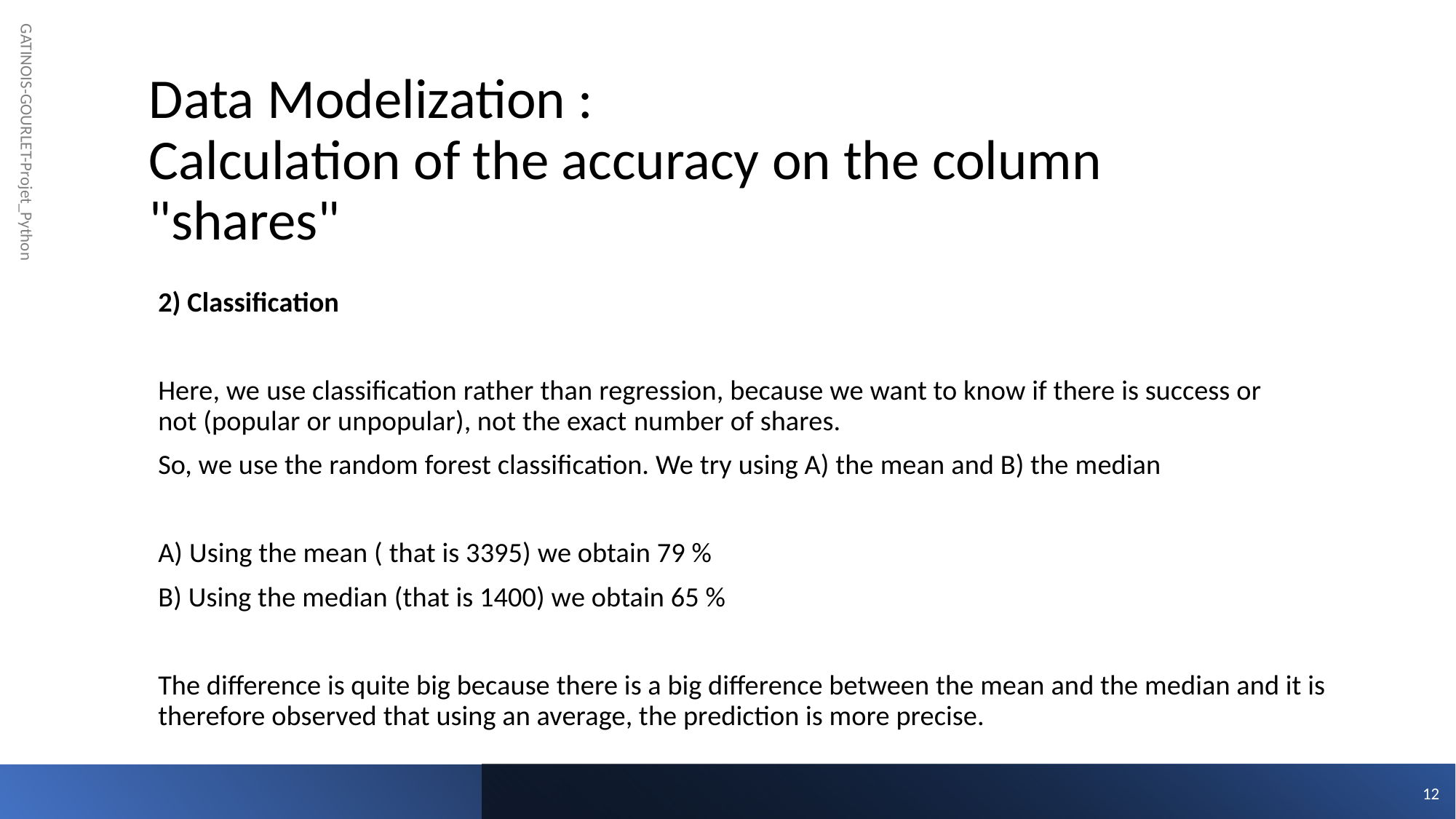

# Data Modelization : Calculation of the accuracy on the column "shares"
GATINOIS-GOURLET-Projet_Python
2) Classification

Here, we use classification rather than regression, because we want to know if there is success or not (popular or unpopular), not the exact number of shares.
So, we use the random forest classification. We try using A) the mean and B) the median

A) Using the mean ( that is 3395) we obtain 79 %
B) Using the median (that is 1400) we obtain 65 %

The difference is quite big because there is a big difference between the mean and the median and it is therefore observed that using an average, the prediction is more precise.

12